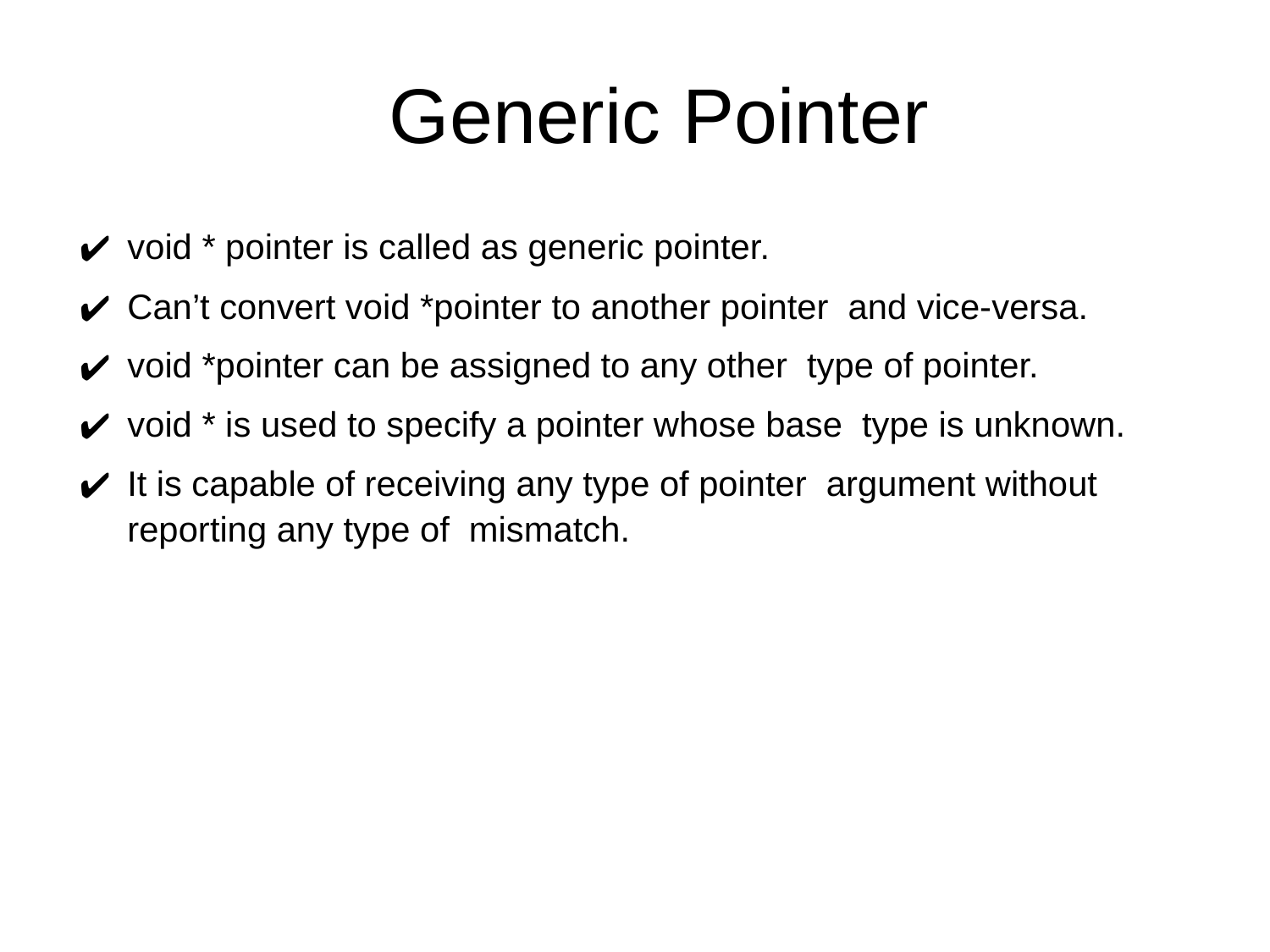

# Generic Pointer
void * pointer is called as generic pointer.
Can’t convert void *pointer to another pointer  and vice-versa.
void *pointer can be assigned to any other  type of pointer.
void * is used to specify a pointer whose base  type is unknown.
It is capable of receiving any type of pointer  argument without reporting any type of  mismatch.